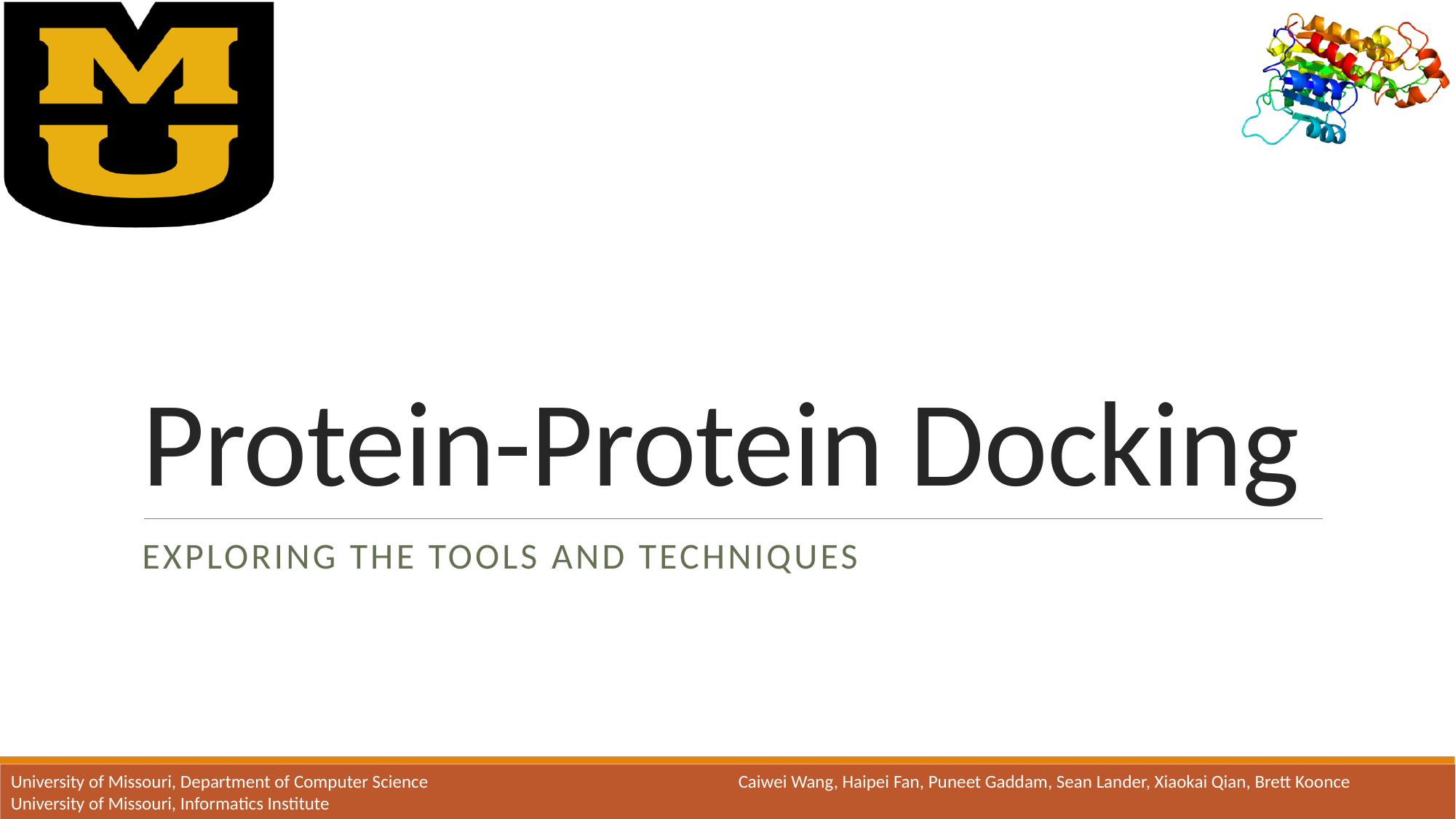

# Protein-Protein Docking
Exploring the tools and techniques